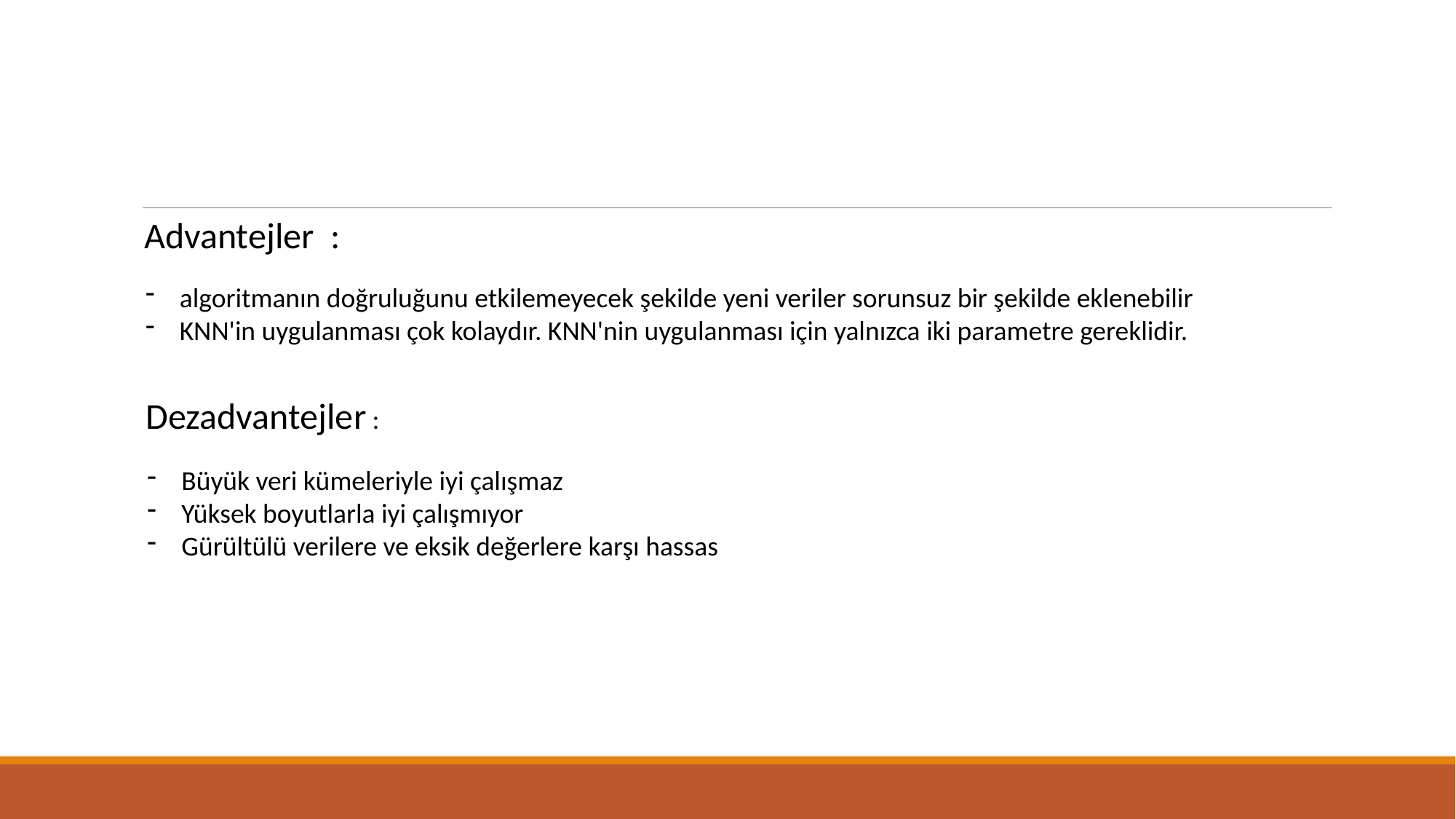

Advantejler  :
algoritmanın doğruluğunu etkilemeyecek şekilde yeni veriler sorunsuz bir şekilde eklenebilir
KNN'in uygulanması çok kolaydır. KNN'nin uygulanması için yalnızca iki parametre gereklidir.
Dezadvantejler :
Büyük veri kümeleriyle iyi çalışmaz
Yüksek boyutlarla iyi çalışmıyor
Gürültülü verilere ve eksik değerlere karşı hassas